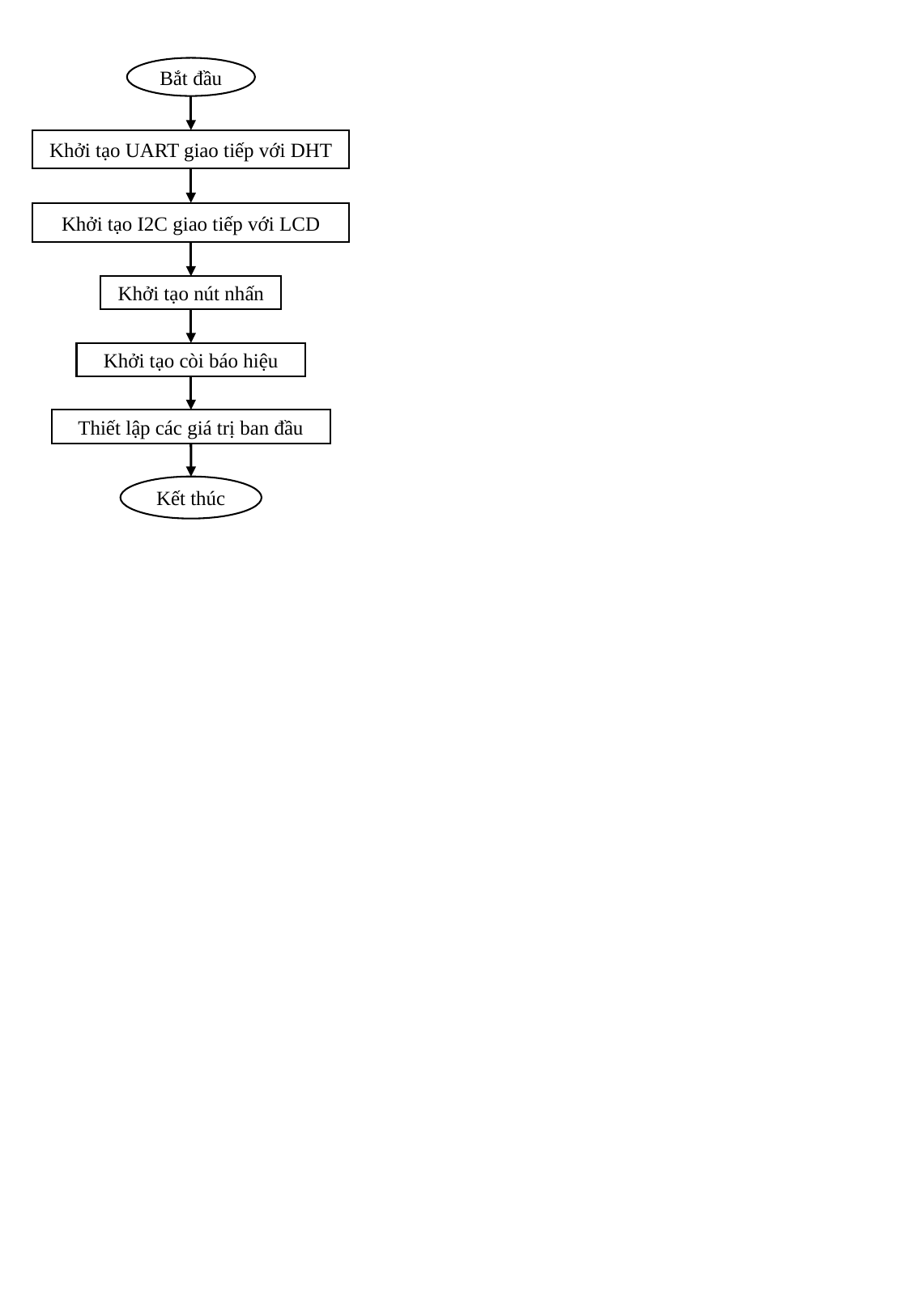

Bắt đầu
Khởi tạo UART giao tiếp với DHT
Khởi tạo I2C giao tiếp với LCD
Khởi tạo nút nhấn
Khởi tạo còi báo hiệu
Thiết lập các giá trị ban đầu
Kết thúc